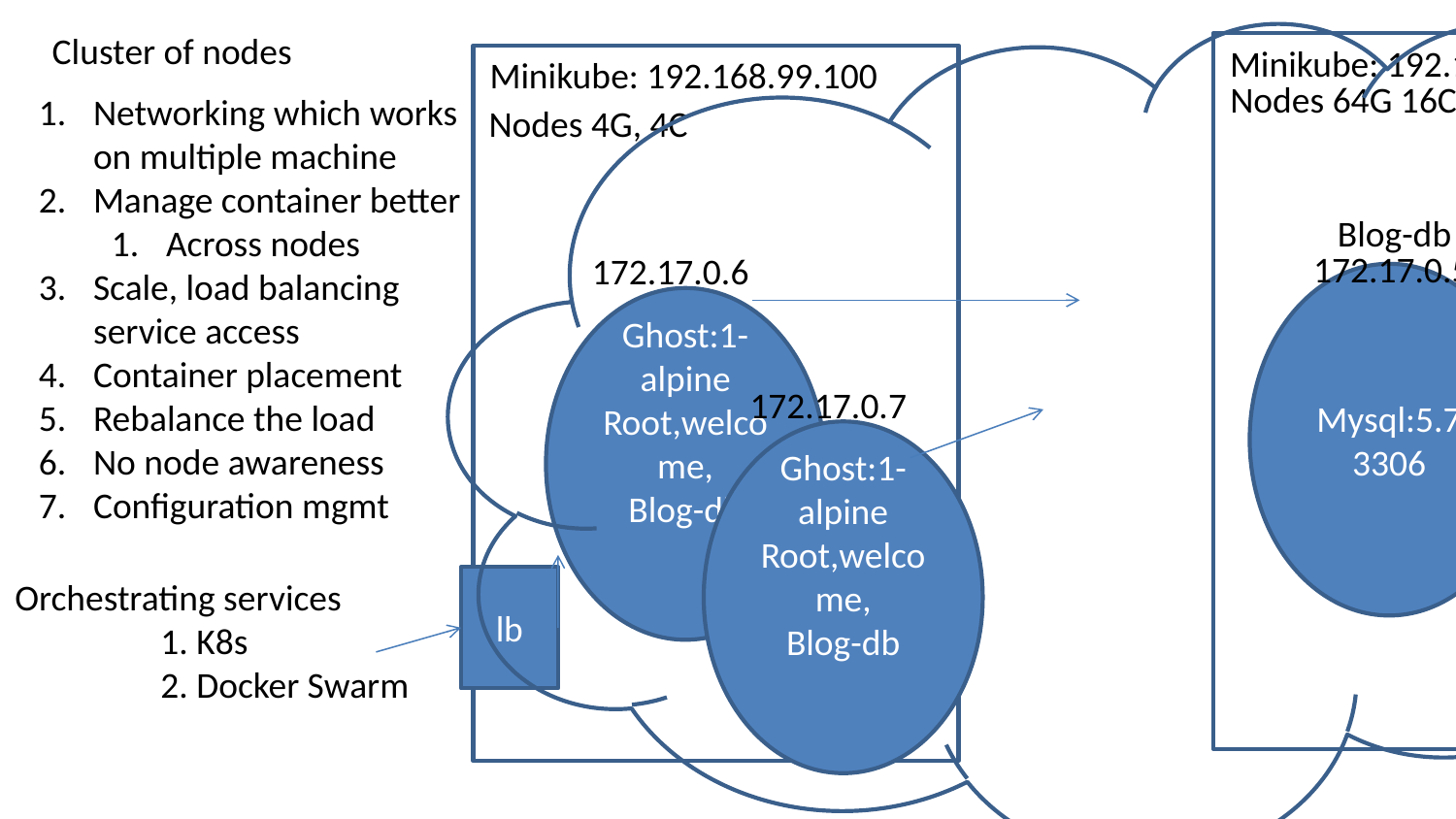

Cluster of nodes

Minikube: 192.168.99.101

Minikube: 192.168.99.100
Nodes 64G 16C
Networking which works on multiple machine
Manage container better
Across nodes
Scale, load balancing service access
Container placement
Rebalance the load
No node awareness
Configuration mgmt
Nodes 4G, 4C
Blog-db
172.17.0.5
172.17.0.6
Mysql:5.7
3306
Ghost:1-alpine
Root,welcome,
Blog-db

172.17.0.7
Ghost:1-alpine
Root,welcome,
Blog-db

Orchestrating services
	1. K8s
	2. Docker Swarm
lb